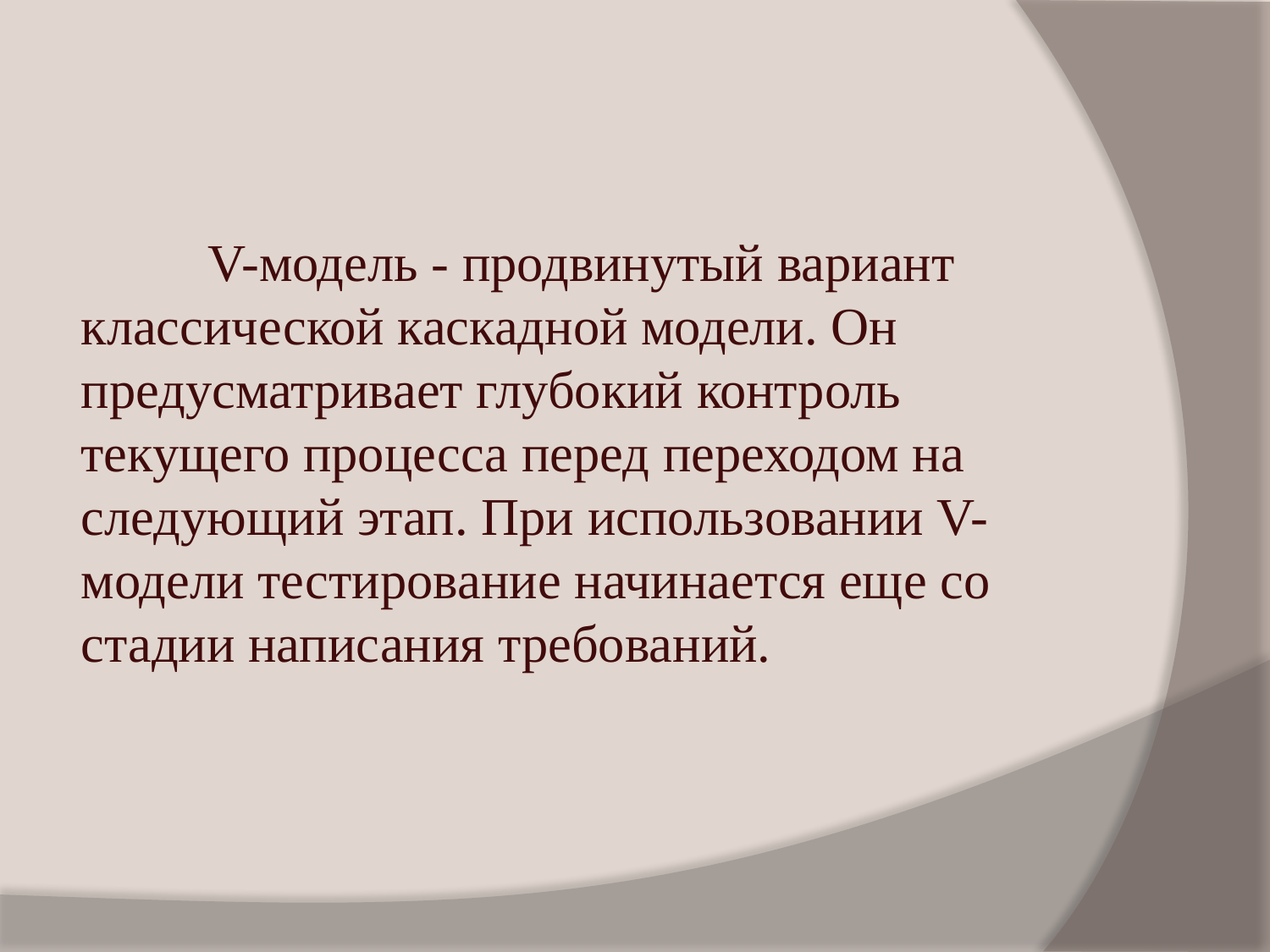

V-модель - продвинутый вариант классической каскадной модели. Он предусматривает глубокий контроль текущего процесса перед переходом на следующий этап. При использовании V-модели тестирование начинается еще со стадии написания требований.